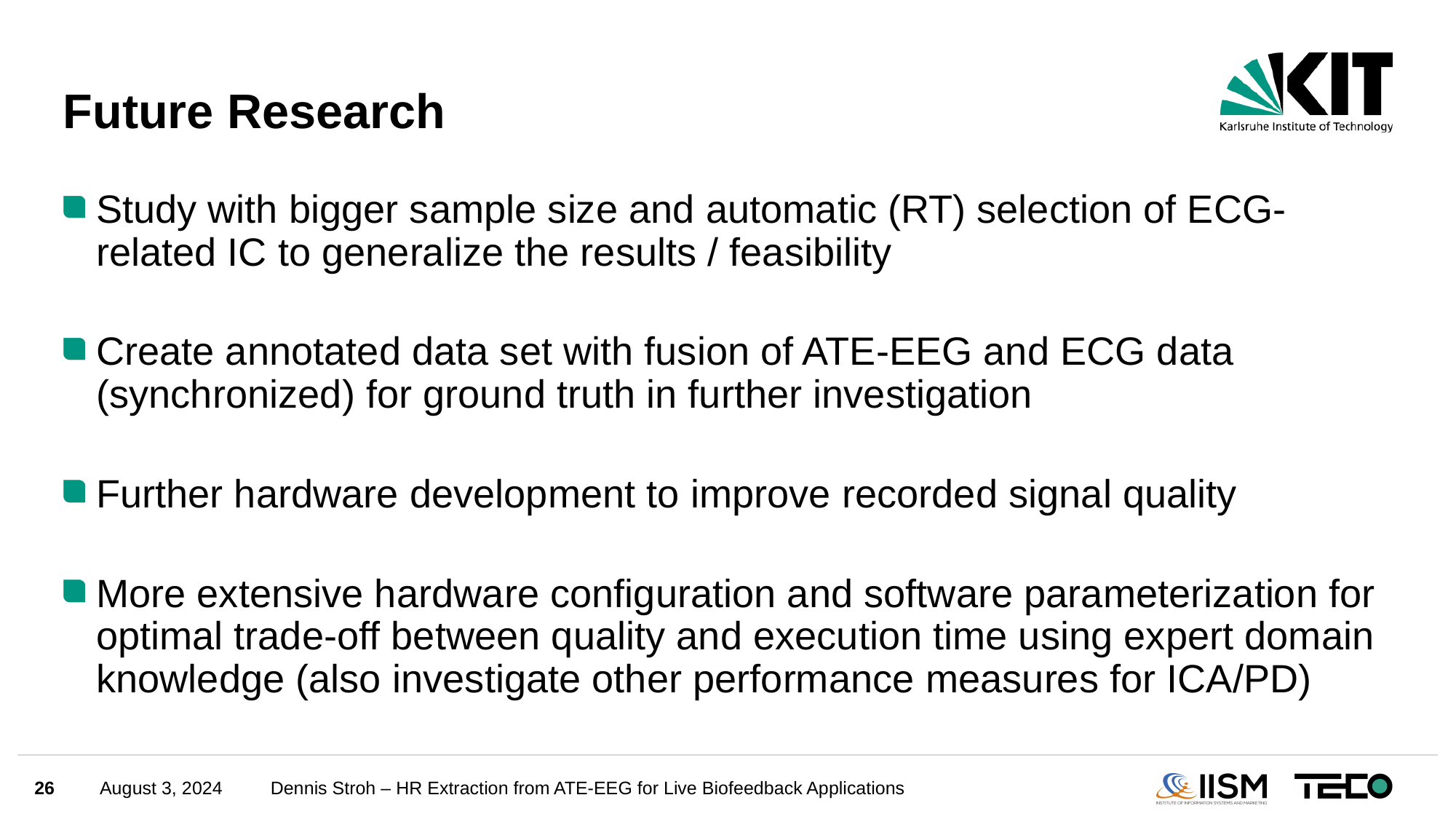

# Future Research
Study with bigger sample size and automatic (RT) selection of ECG-related IC to generalize the results / feasibility

Create annotated data set with fusion of ATE-EEG and ECG data (synchronized) for ground truth in further investigation

Further hardware development to improve recorded signal quality

More extensive hardware configuration and software parameterization for optimal trade-off between quality and execution time using expert domain knowledge (also investigate other performance measures for ICA/PD)

26
August 3, 2024